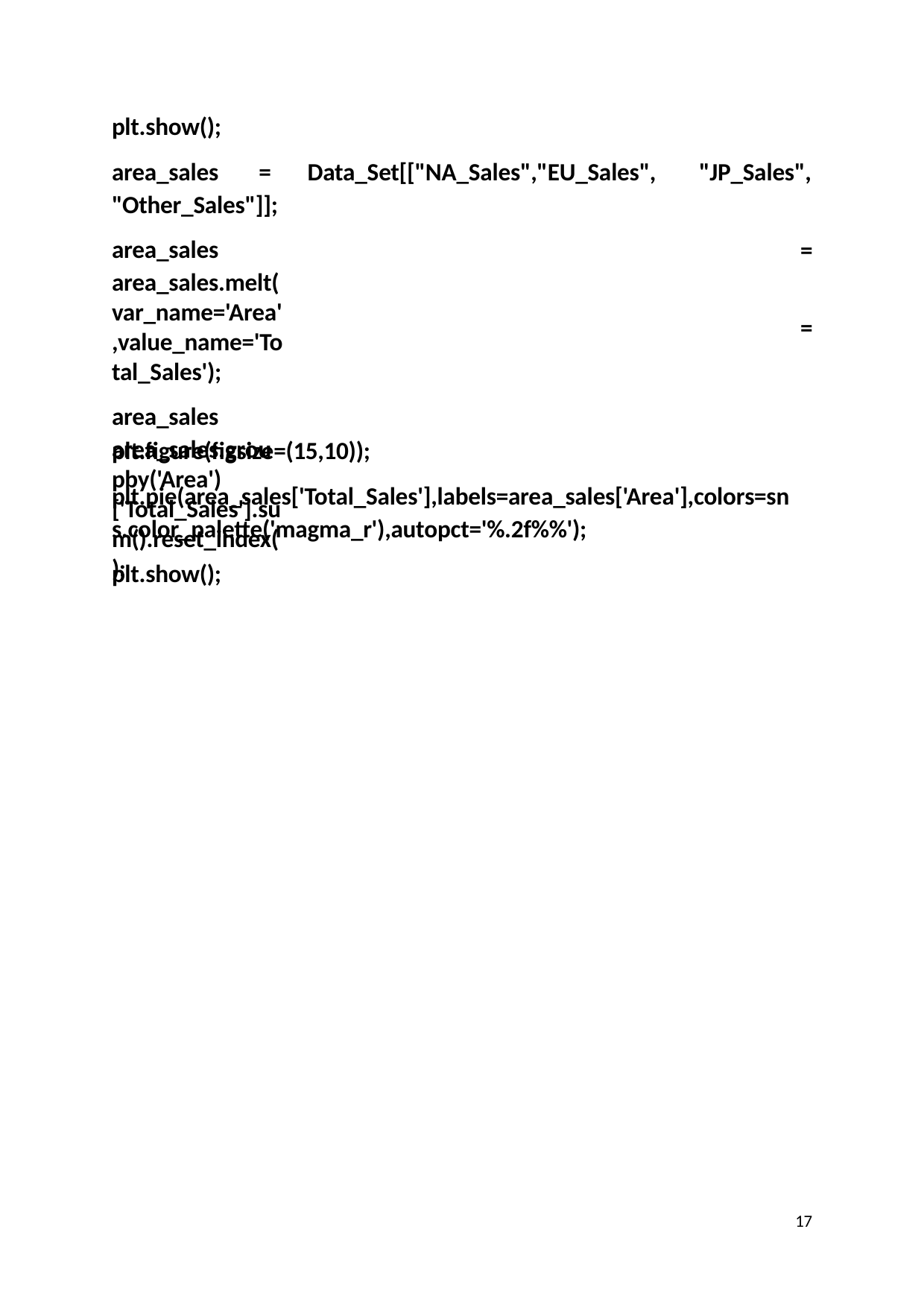

plt.show();
area_sales	=	Data_Set[["NA_Sales","EU_Sales",	"JP_Sales",
"Other_Sales"]]; area_sales
area_sales.melt(var_name='Area',value_name='Total_Sales');
area_sales
area_sales.groupby('Area')['Total_Sales'].sum().reset_index();
=
=
plt.figure(figsize=(15,10));
plt.pie(area_sales['Total_Sales'],labels=area_sales['Area'],colors=sn s.color_palette('magma_r'),autopct='%.2f%%');
plt.show();
17